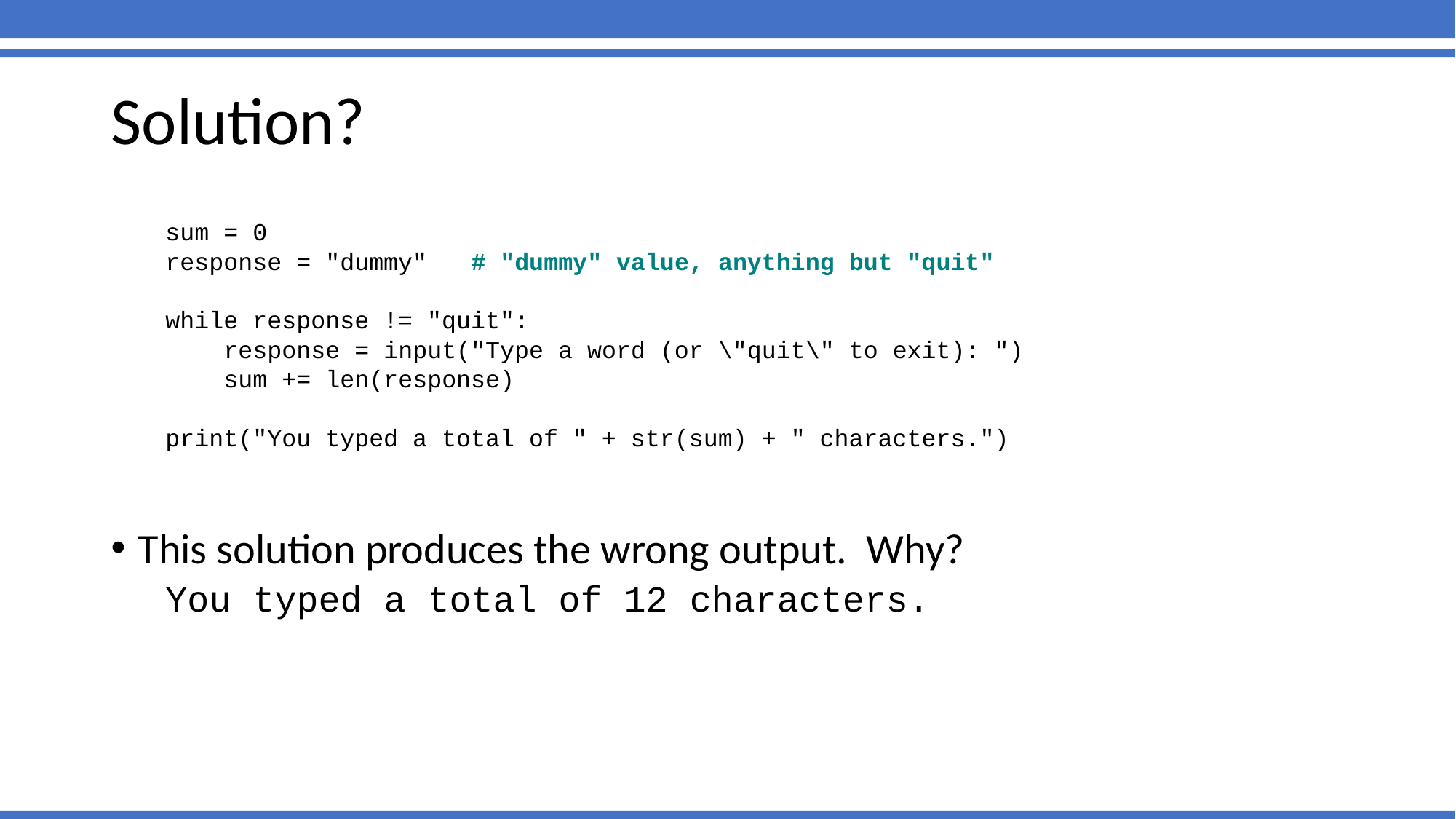

# Solution?
sum = 0
response = "dummy"   # "dummy" value, anything but "quit"

while response != "quit":
    response = input("Type a word (or \"quit\" to exit): ")
    sum += len(response)

print("You typed a total of " + str(sum) + " characters.")

This solution produces the wrong output.  Why?
You typed a total of 12 characters.